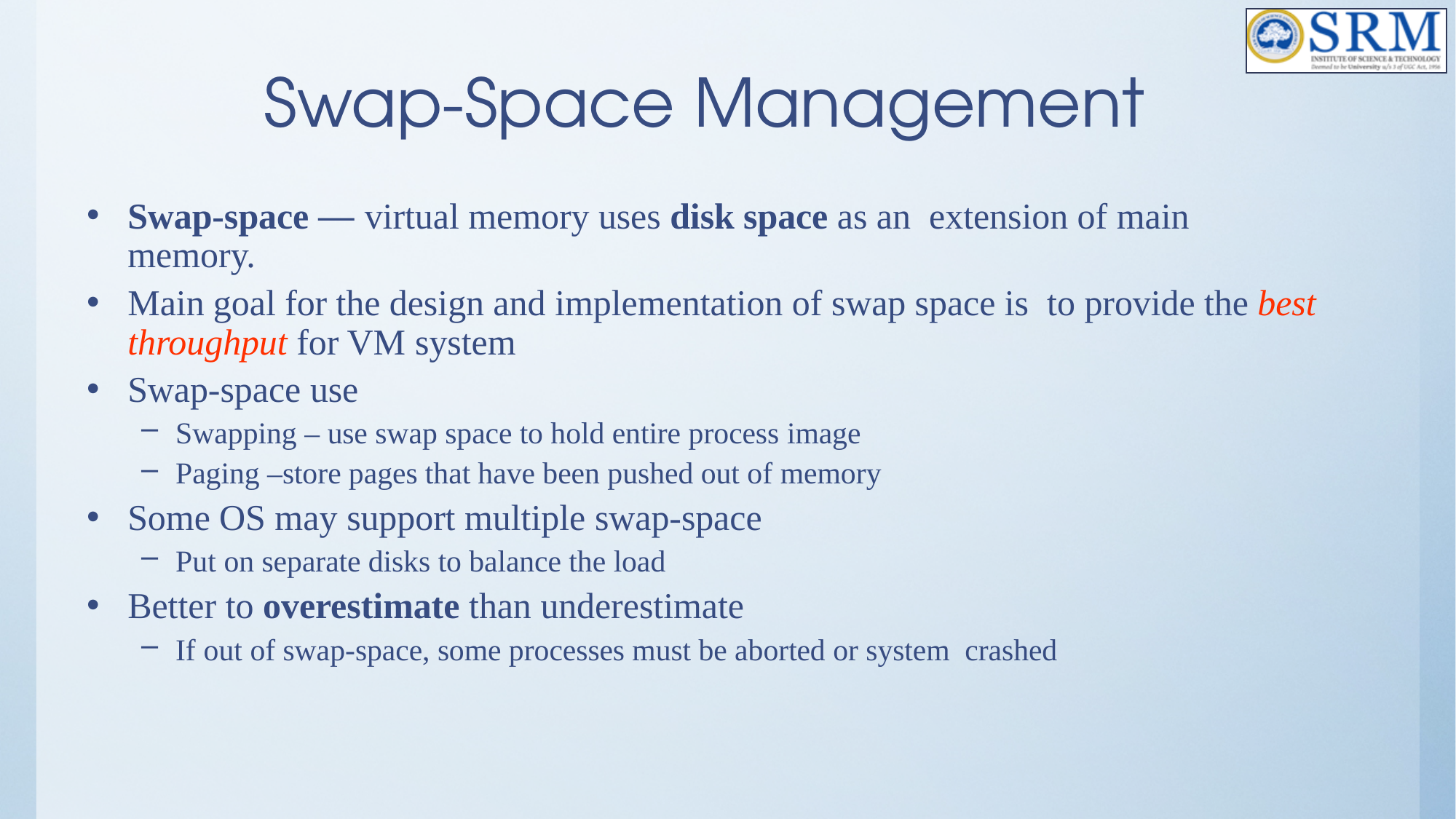

# Swap-Space Management
Swap-space — virtual memory uses disk space as an  extension of main memory.
Main goal for the design and implementation of swap space is  to provide the best throughput for VM system
Swap-space use
Swapping – use swap space to hold entire process image
Paging –store pages that have been pushed out of memory
Some OS may support multiple swap-space
Put on separate disks to balance the load
Better to overestimate than underestimate
If out of swap-space, some processes must be aborted or system  crashed